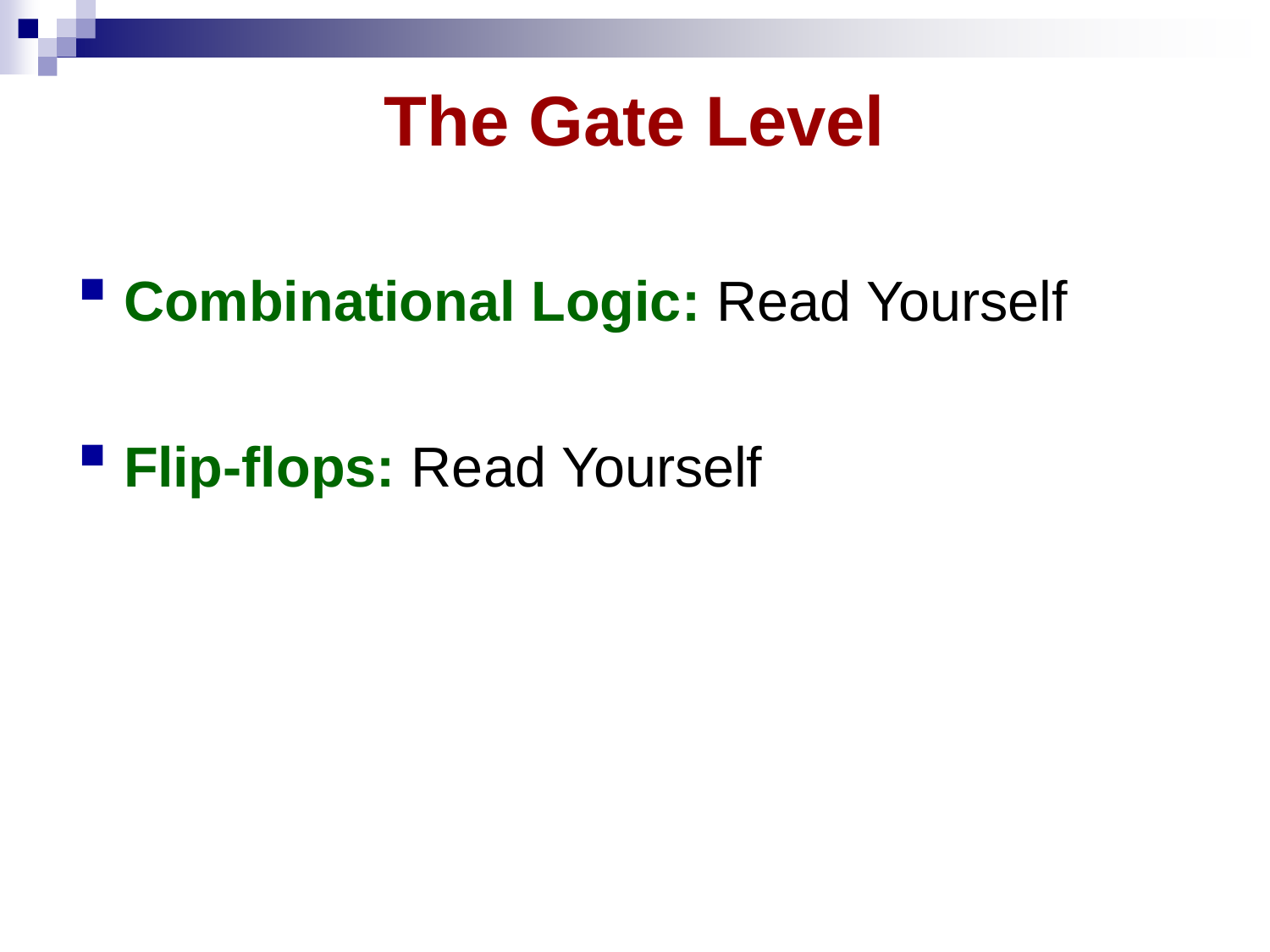

# The Gate Level
Combinational Logic: Read Yourself

Flip-flops: Read Yourself